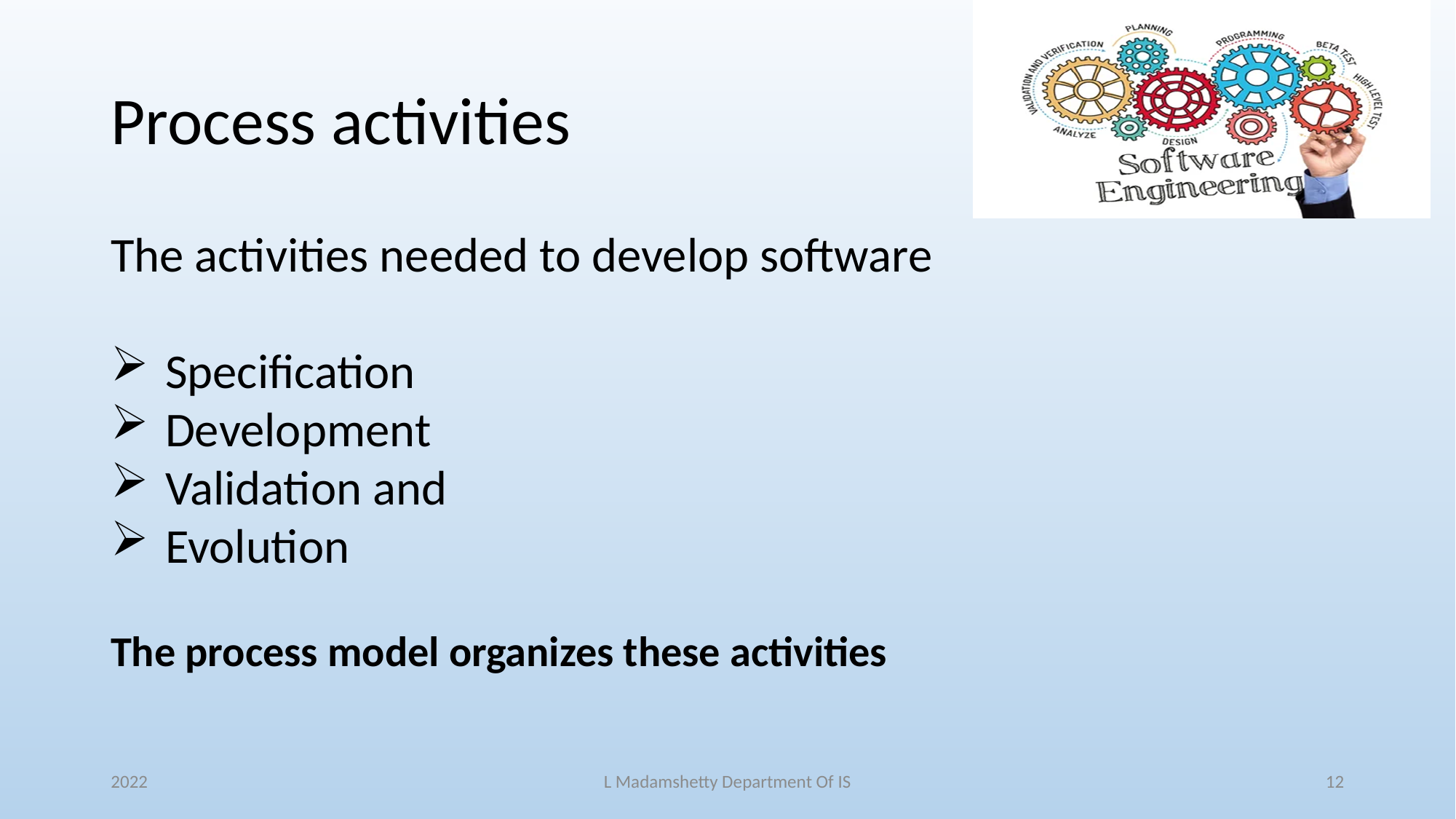

# Process activities
The activities needed to develop software

Specification
Development
Validation and
Evolution

The process model organizes these activities
2022
L Madamshetty Department Of IS
12